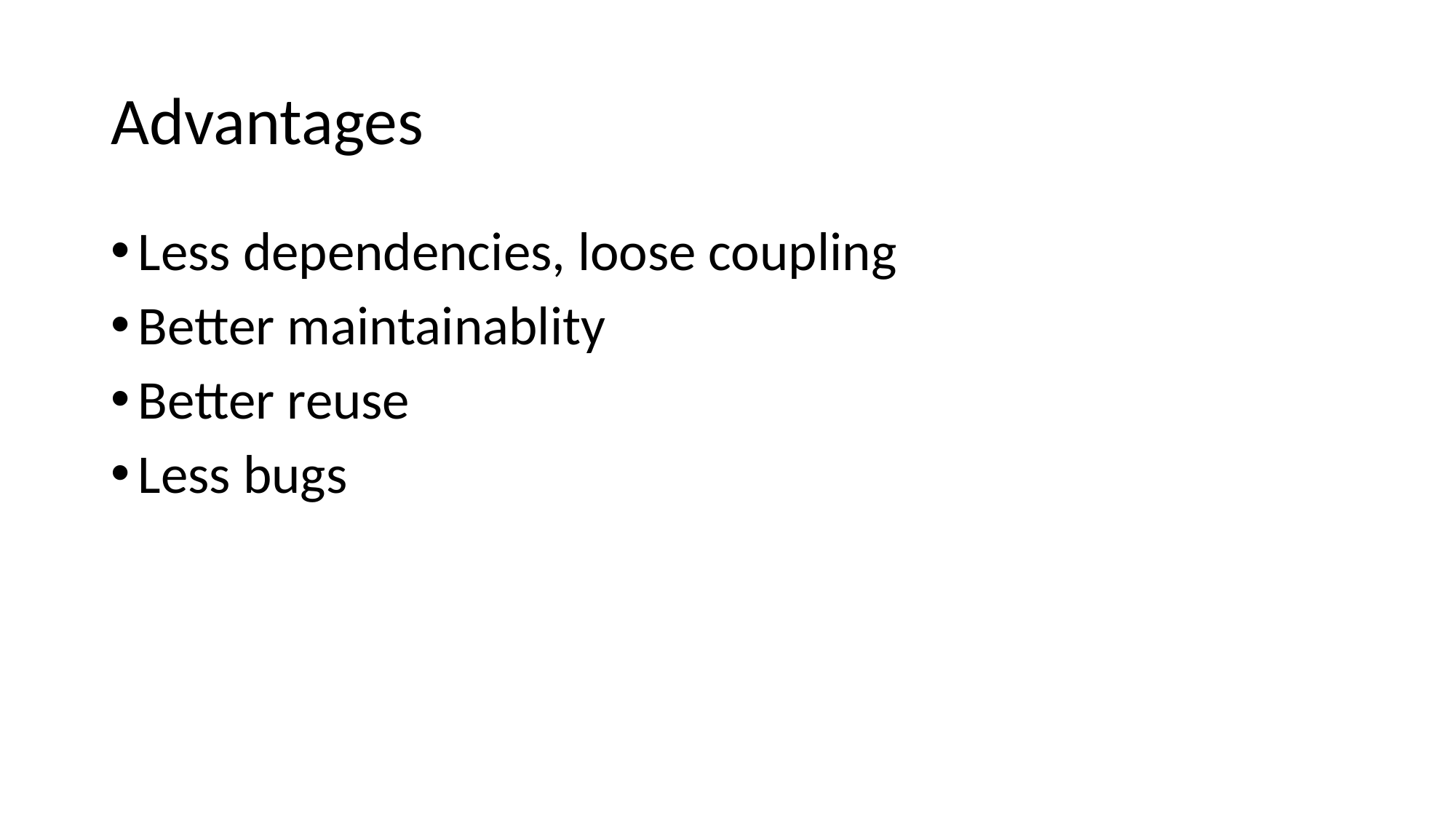

# Advantages
Less dependencies, loose coupling
Better maintainablity
Better reuse
Less bugs